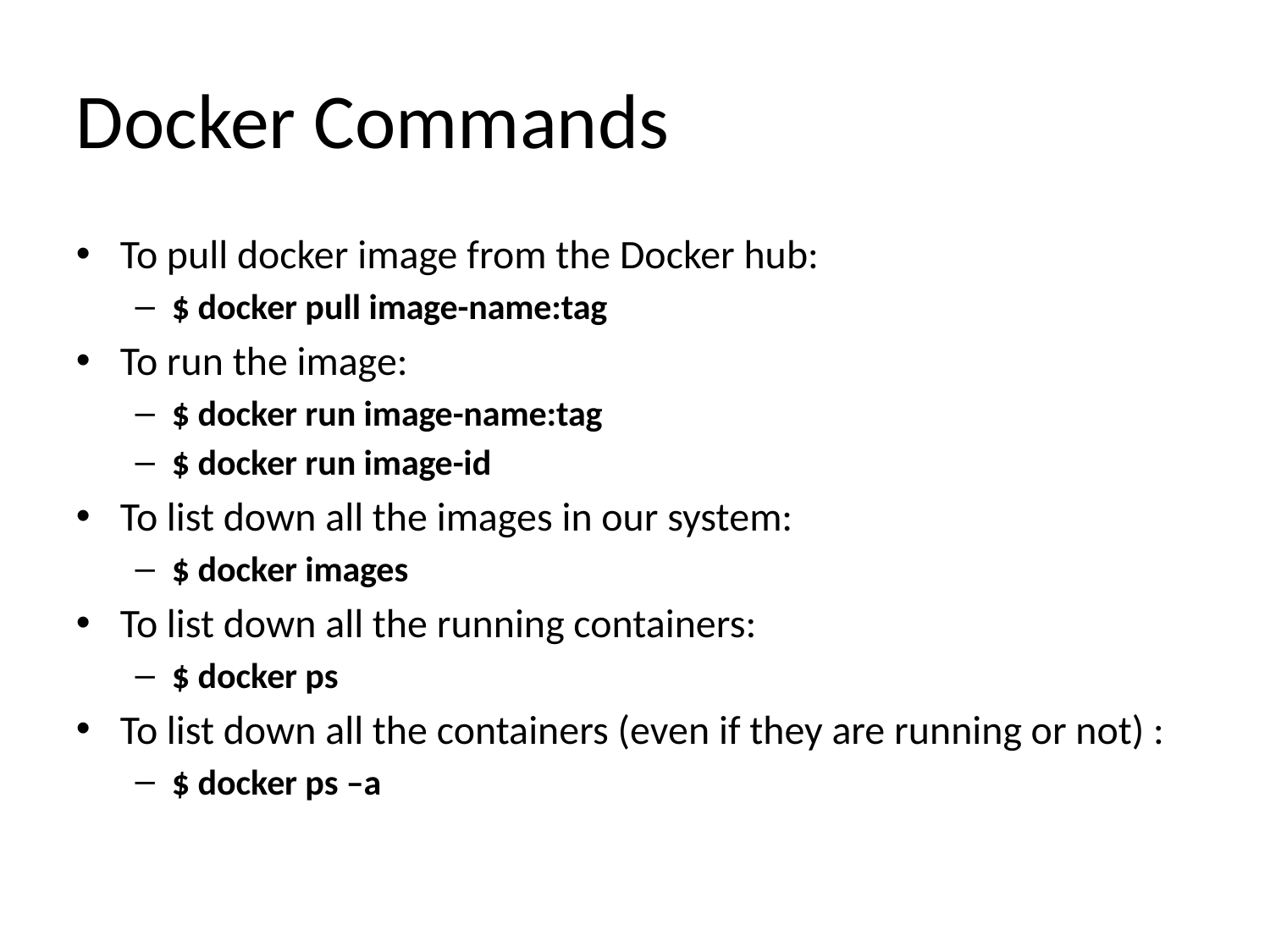

Docker Commands
To pull docker image from the Docker hub:
$ docker pull image-name:tag
To run the image:
$ docker run image-name:tag
$ docker run image-id
To list down all the images in our system:
$ docker images
To list down all the running containers:
$ docker ps
To list down all the containers (even if they are running or not) :
$ docker ps –a